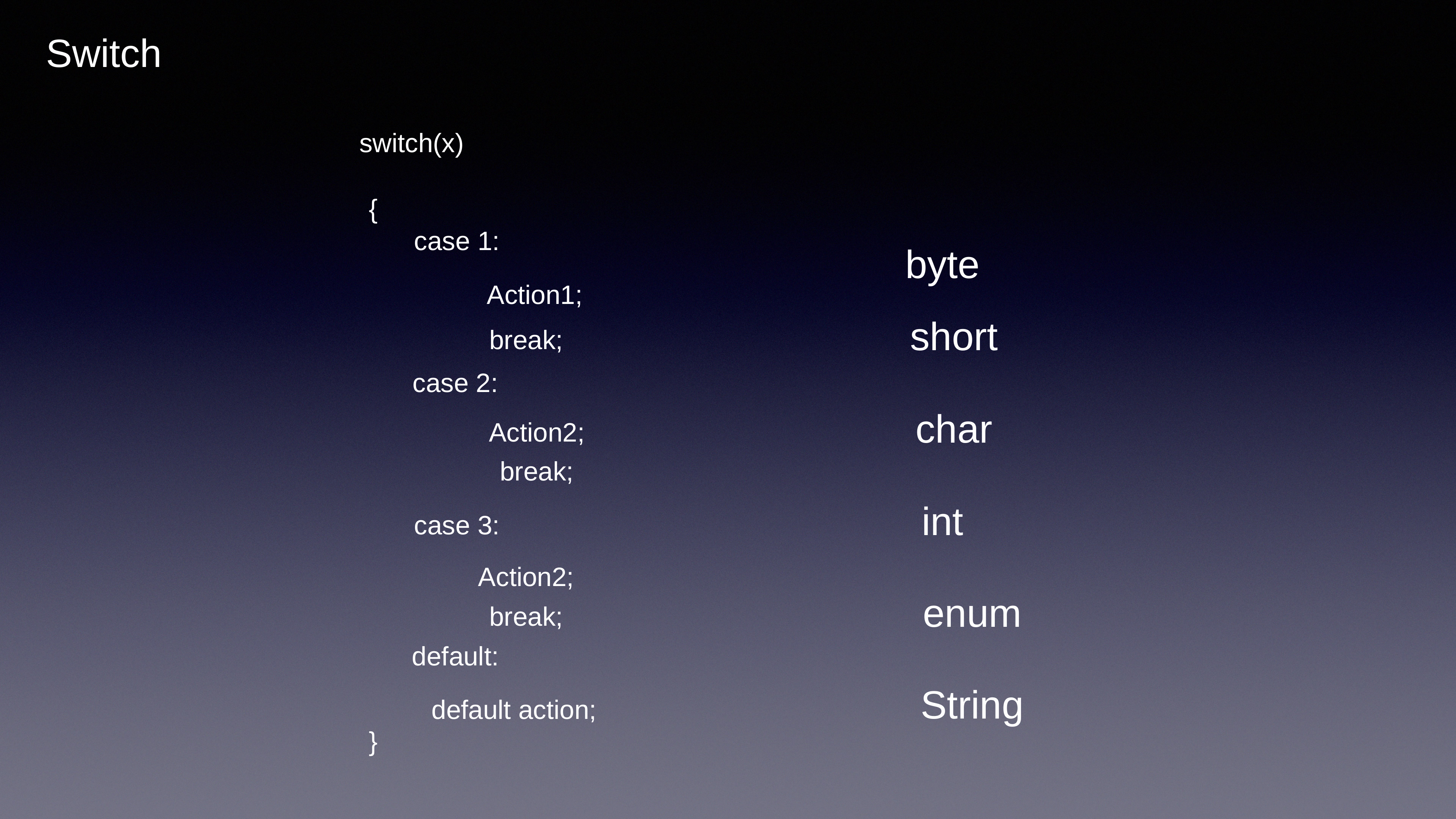

Switch
switch(x)
{
case 1:
byte
Action1;
short
break;
case 2:
char
Action2;
break;
int
case 3:
Action2;
enum
break;
default:
String
default action;
}